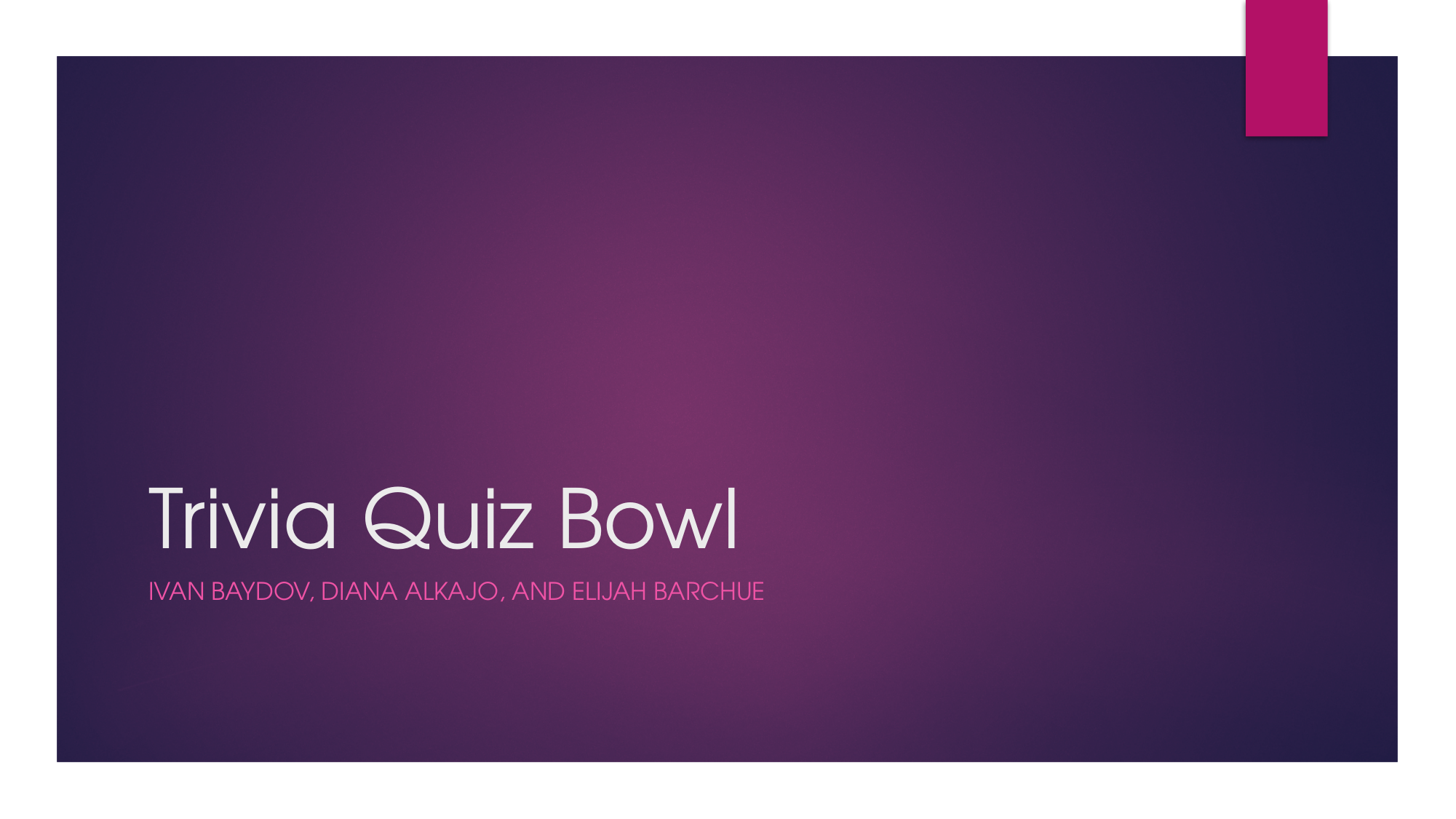

# Trivia Quiz Bowl
Ivan baydov, Diana Alkajo, and Elijah Barchue